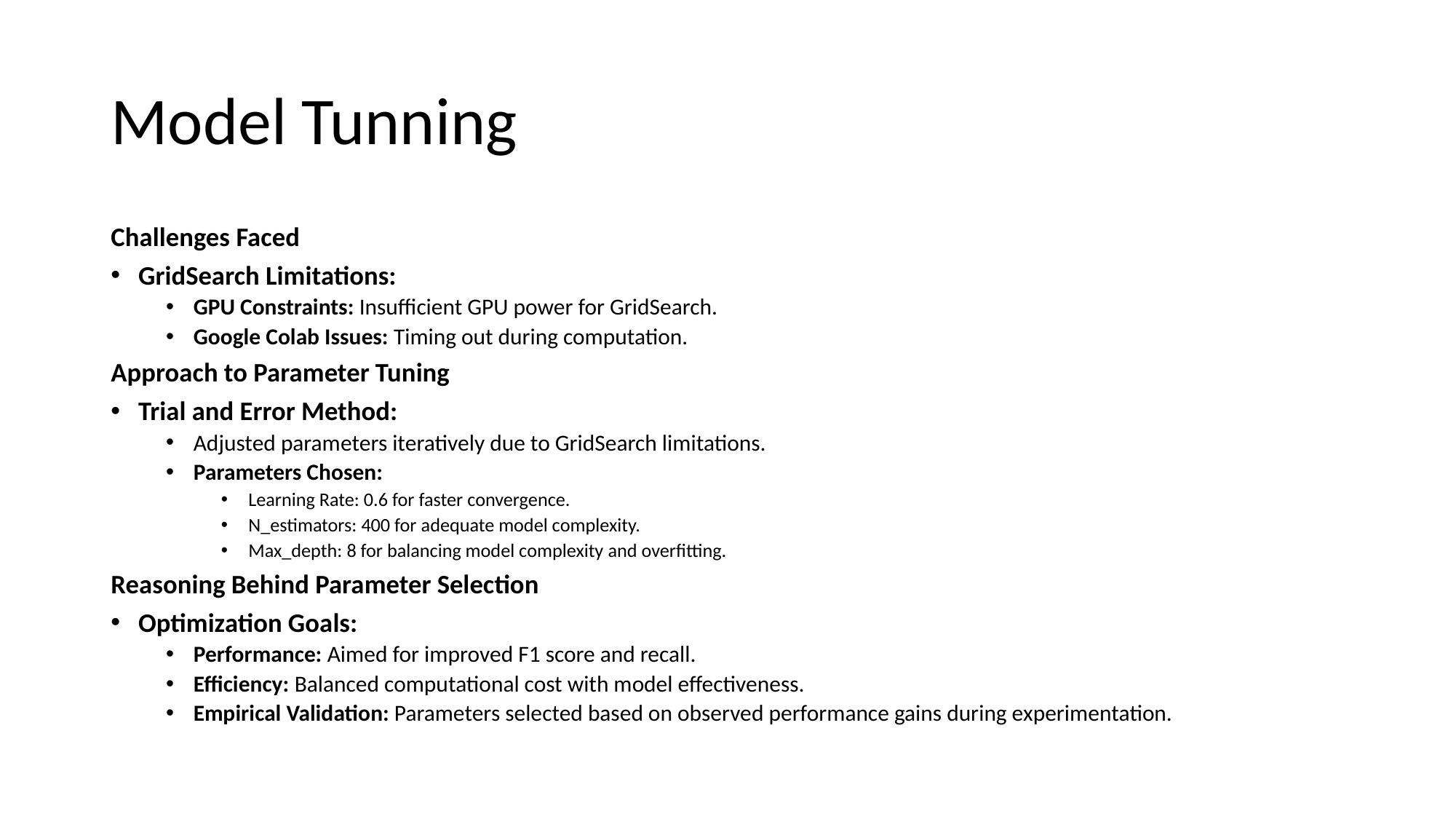

# Model Tunning
Challenges Faced
GridSearch Limitations:
GPU Constraints: Insufficient GPU power for GridSearch.
Google Colab Issues: Timing out during computation.
Approach to Parameter Tuning
Trial and Error Method:
Adjusted parameters iteratively due to GridSearch limitations.
Parameters Chosen:
Learning Rate: 0.6 for faster convergence.
N_estimators: 400 for adequate model complexity.
Max_depth: 8 for balancing model complexity and overfitting.
Reasoning Behind Parameter Selection
Optimization Goals:
Performance: Aimed for improved F1 score and recall.
Efficiency: Balanced computational cost with model effectiveness.
Empirical Validation: Parameters selected based on observed performance gains during experimentation.